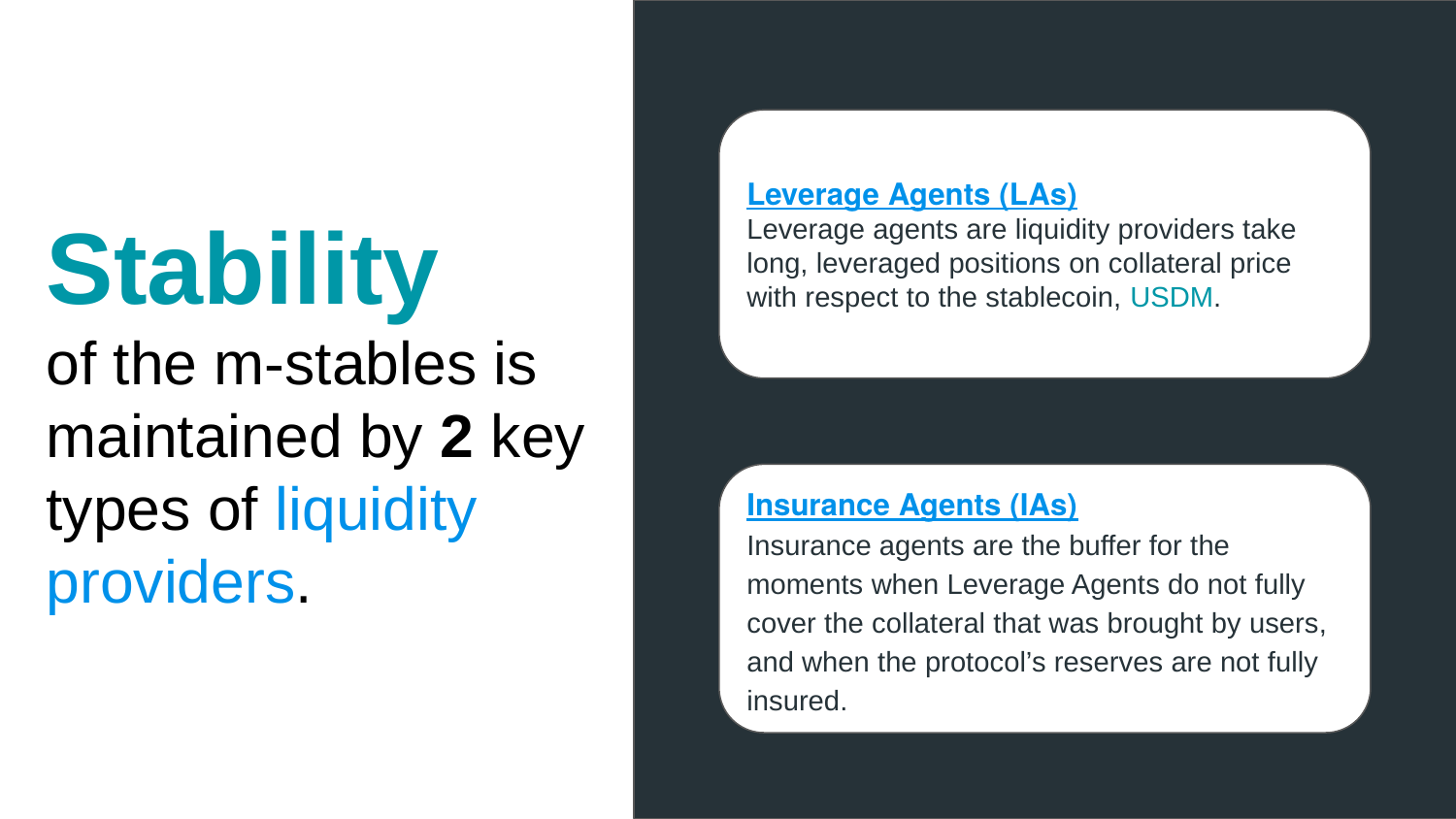

Leverage Agents (LAs)
Leverage agents are liquidity providers take long, leveraged positions on collateral price with respect to the stablecoin, USDM.
# Stability of the m-stables is maintained by 2 key types of liquidity providers.
Insurance Agents (IAs)
Insurance agents are the buffer for the moments when Leverage Agents do not fully cover the collateral that was brought by users, and when the protocol’s reserves are not fully insured.